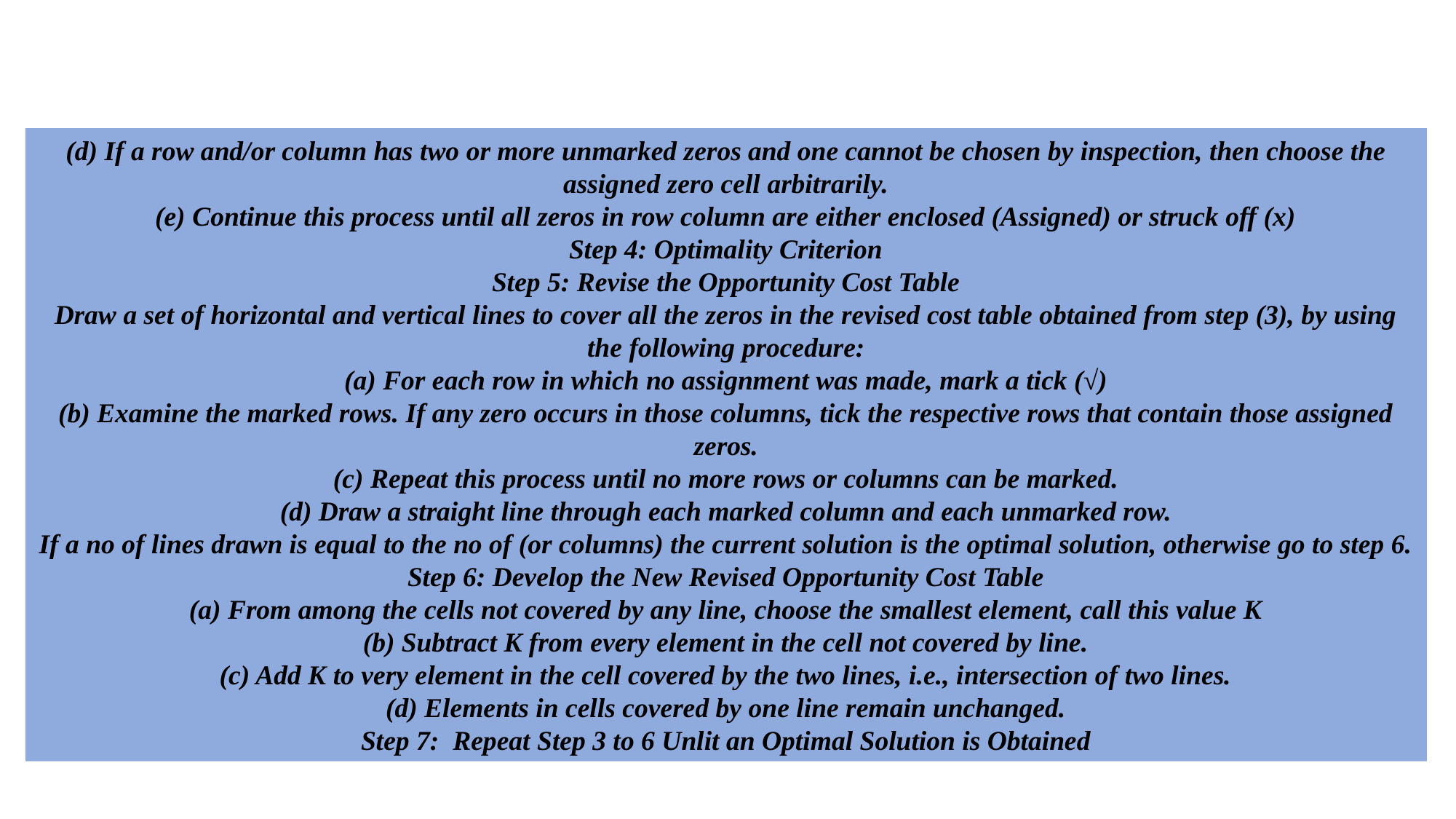

(d) If a row and/or column has two or more unmarked zeros and one cannot be chosen by inspection, then choose the assigned zero cell arbitrarily.
(e) Continue this process until all zeros in row column are either enclosed (Assigned) or struck off (x)
Step 4: Optimality Criterion
Step 5: Revise the Opportunity Cost Table
Draw a set of horizontal and vertical lines to cover all the zeros in the revised cost table obtained from step (3), by using the following procedure:
(a) For each row in which no assignment was made, mark a tick (√)
(b) Examine the marked rows. If any zero occurs in those columns, tick the respective rows that contain those assigned zeros.
(c) Repeat this process until no more rows or columns can be marked.
(d) Draw a straight line through each marked column and each unmarked row.
If a no of lines drawn is equal to the no of (or columns) the current solution is the optimal solution, otherwise go to step 6.
Step 6: Develop the New Revised Opportunity Cost Table
(a) From among the cells not covered by any line, choose the smallest element, call this value K
(b) Subtract K from every element in the cell not covered by line.
(c) Add K to very element in the cell covered by the two lines, i.e., intersection of two lines.
(d) Elements in cells covered by one line remain unchanged.
Step 7:  Repeat Step 3 to 6 Unlit an Optimal Solution is Obtained